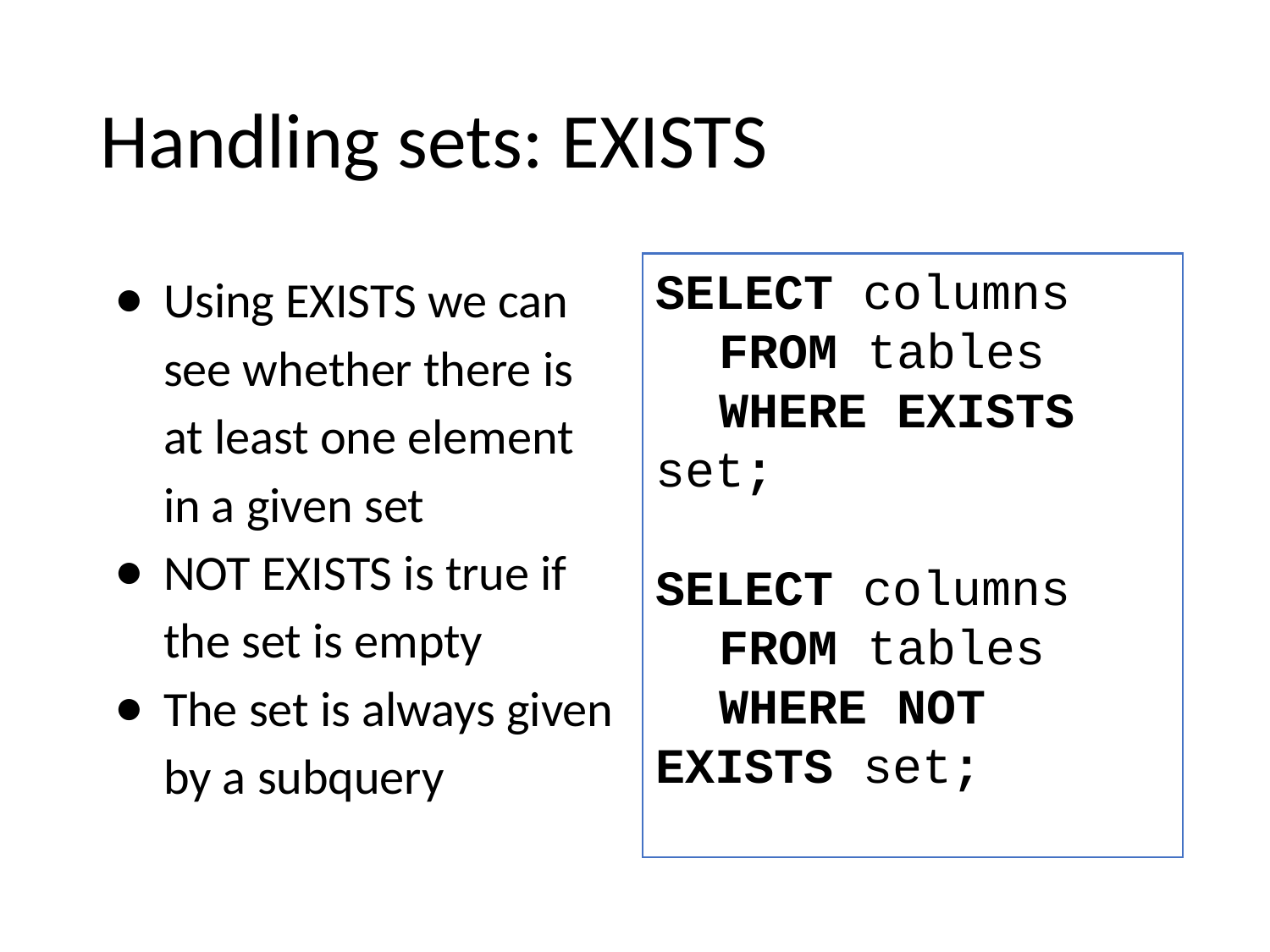

# Handling sets: EXISTS
Using EXISTS we can see whether there is at least one element in a given set
NOT EXISTS is true if the set is empty
The set is always given by a subquery

SELECT columns
FROM tables
WHERE EXISTS set;

SELECT columns
FROM tables
WHERE NOT EXISTS set;